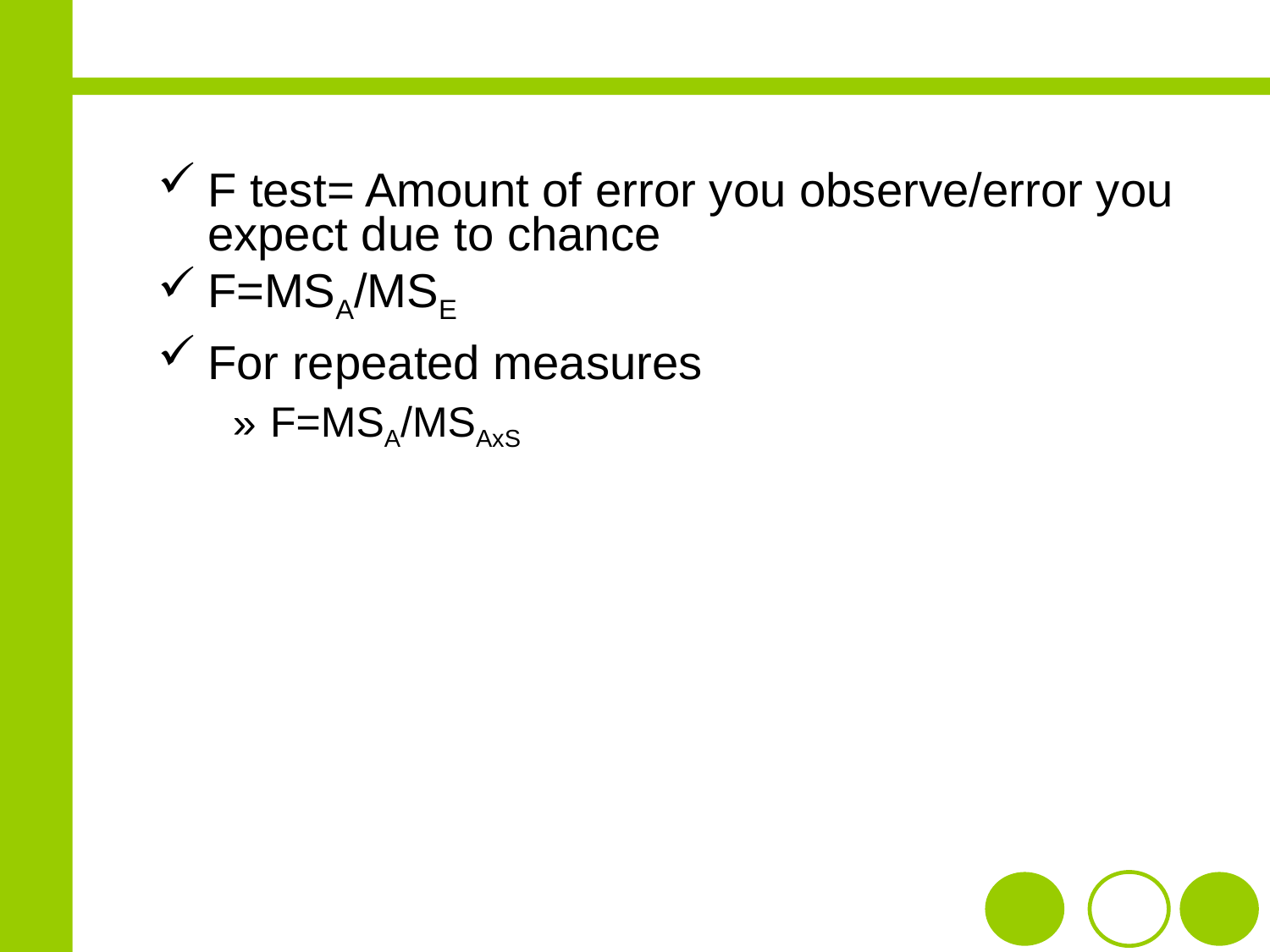

#
F test= Amount of error you observe/error you expect due to chance
F=MSA/MSE
For repeated measures
F=MSA/MSAxS